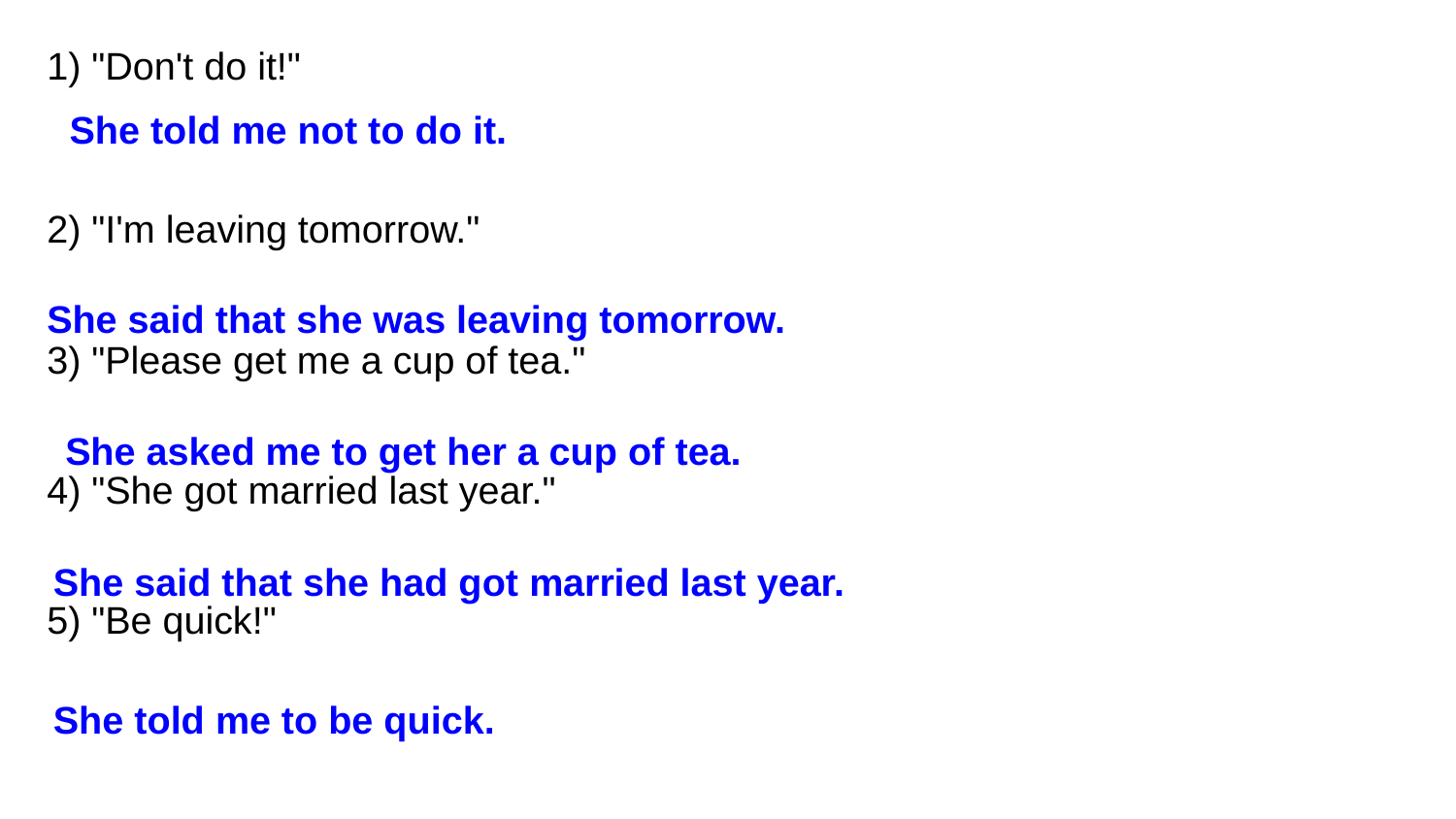

| 1) "Don't do it!" |  |
| --- | --- |
| 2) "I'm leaving tomorrow." |  |
| 3) "Please get me a cup of tea." |  |
| 4) "She got married last year." |  |
| 5) "Be quick!" |  |
She told me not to do it.
She said that she was leaving tomorrow.
She asked me to get her a cup of tea.
She said that she had got married last year.
She told me to be quick.